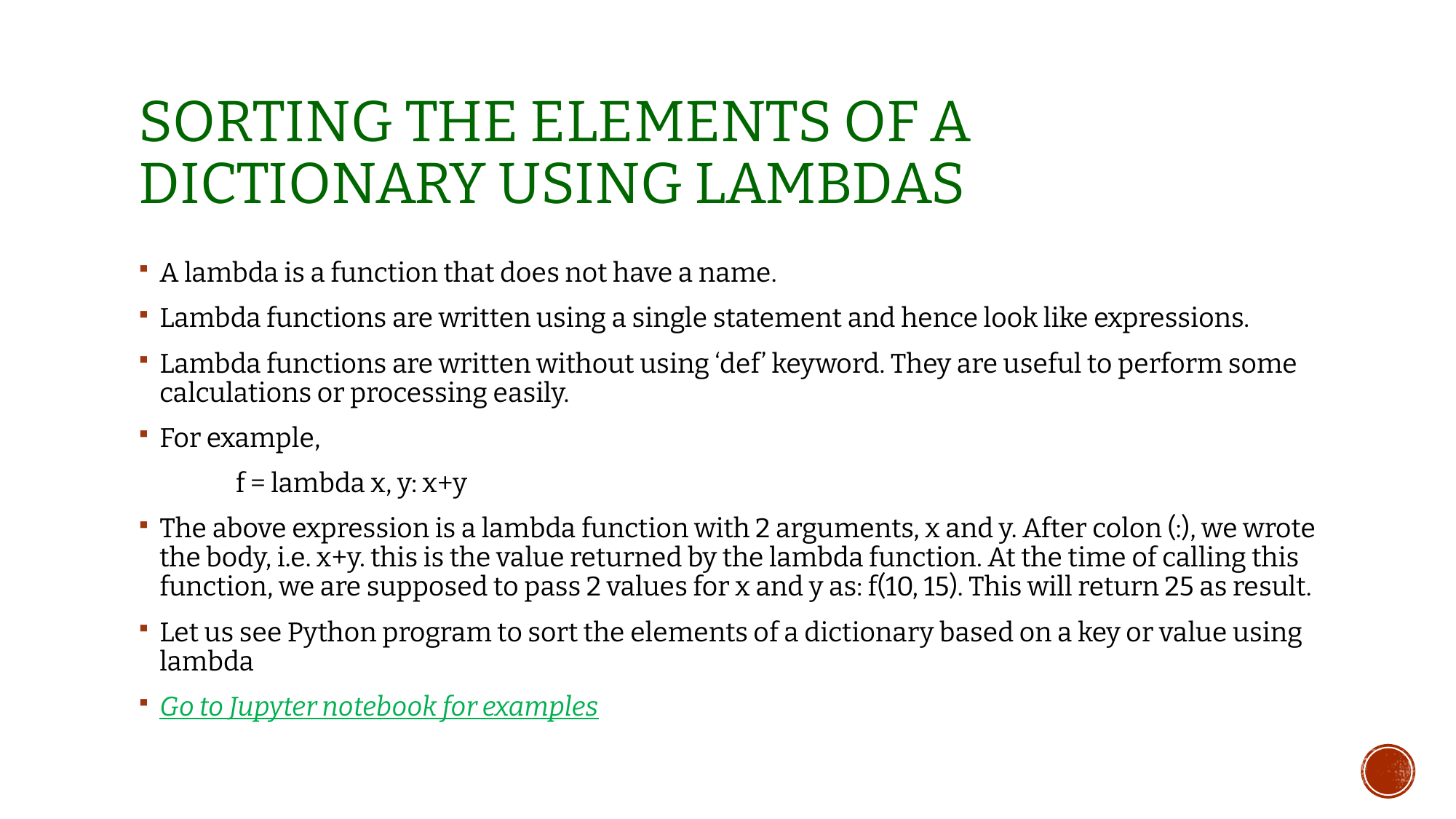

# Sorting the elements of a dictionary using lambdas
A lambda is a function that does not have a name.
Lambda functions are written using a single statement and hence look like expressions.
Lambda functions are written without using ‘def’ keyword. They are useful to perform some calculations or processing easily.
For example,
	f = lambda x, y: x+y
The above expression is a lambda function with 2 arguments, x and y. After colon (:), we wrote the body, i.e. x+y. this is the value returned by the lambda function. At the time of calling this function, we are supposed to pass 2 values for x and y as: f(10, 15). This will return 25 as result.
Let us see Python program to sort the elements of a dictionary based on a key or value using lambda
Go to Jupyter notebook for examples